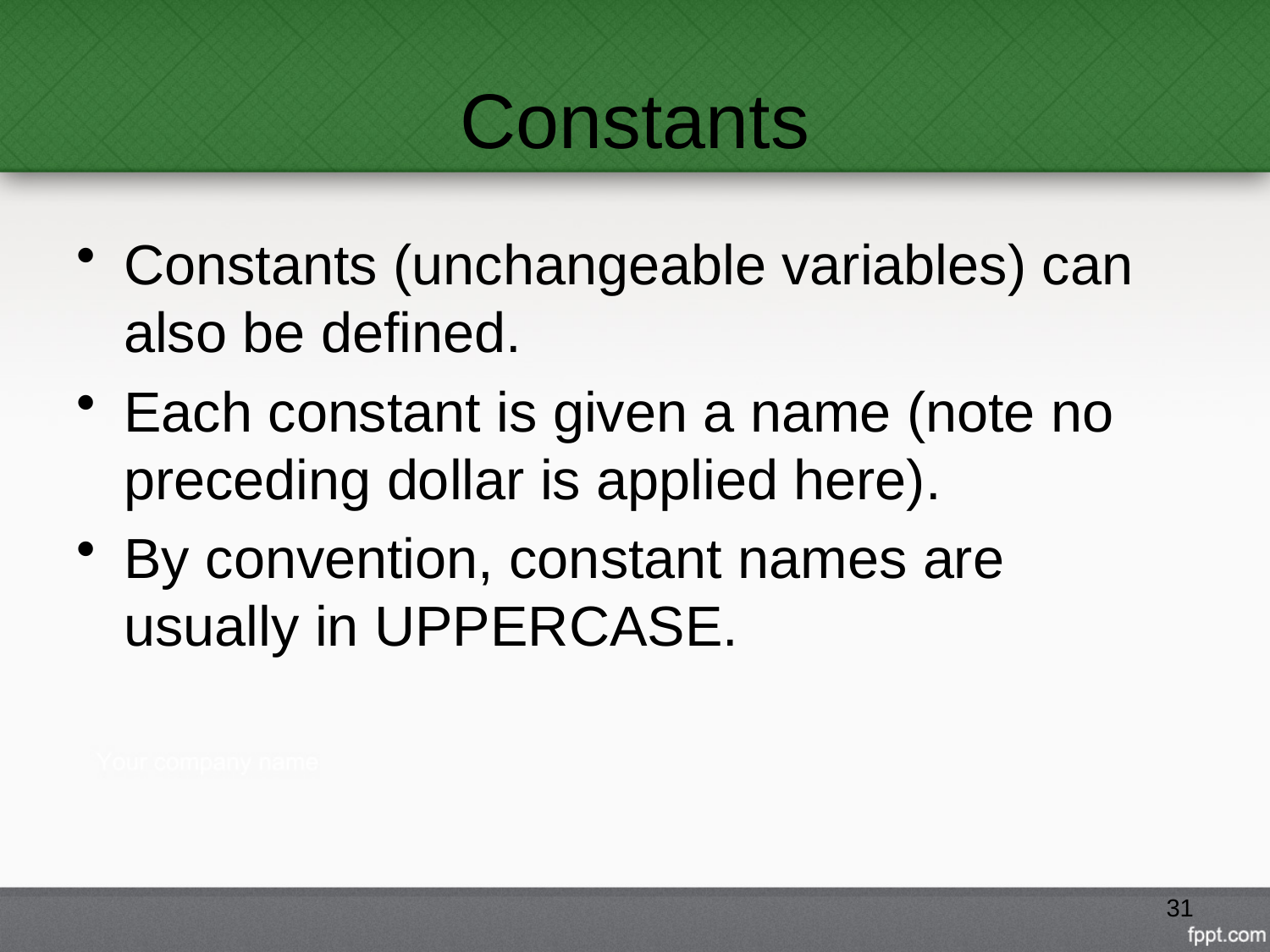

# Constants
Constants (unchangeable variables) can also be defined.
Each constant is given a name (note no preceding dollar is applied here).
By convention, constant names are usually in UPPERCASE.
31